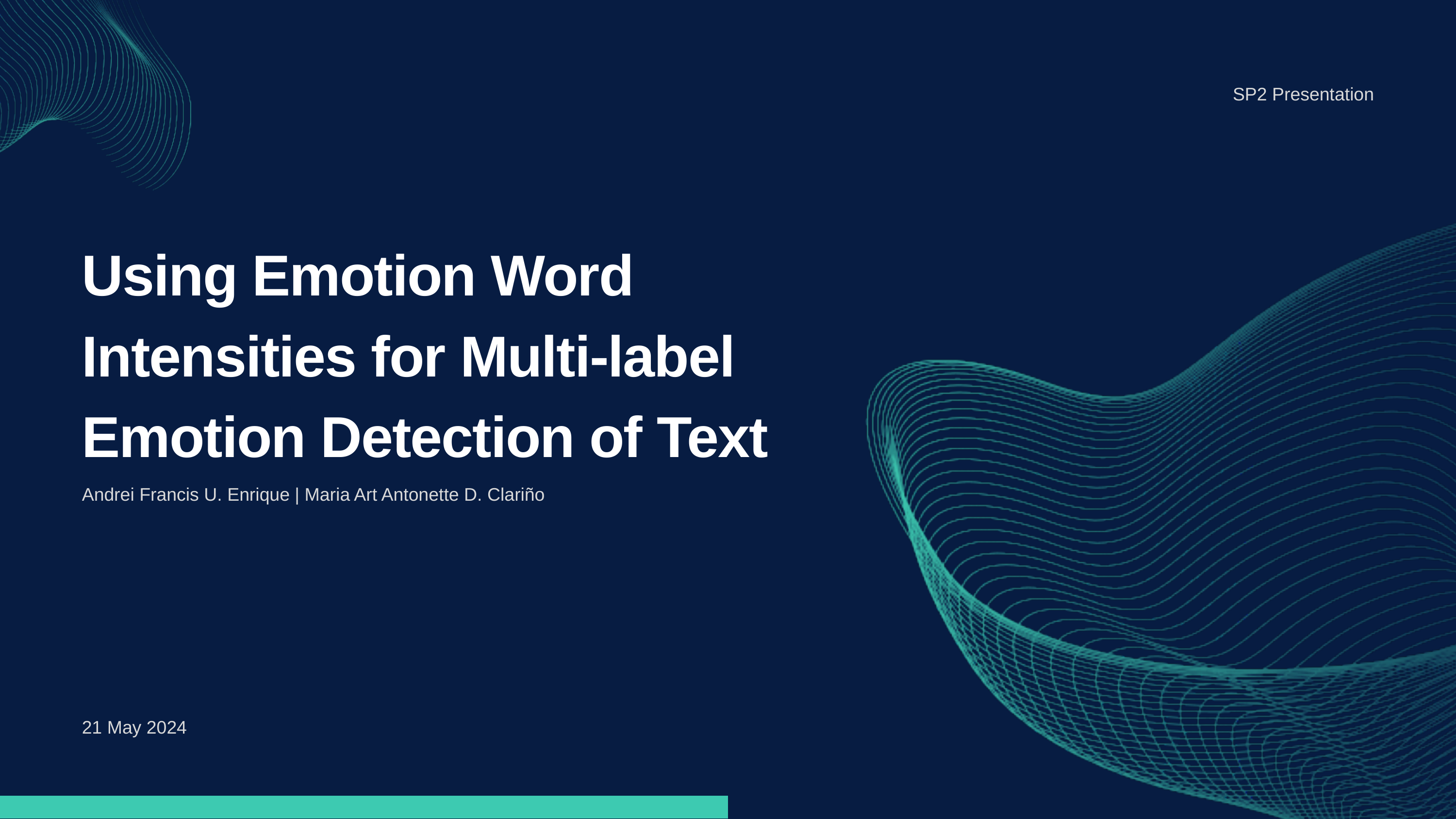

SP2 Presentation

Using Emotion Word Intensities for Multi-label Emotion Detection of Text
Andrei Francis U. Enrique | Maria Art Antonette D. Clariño
21 May 2024